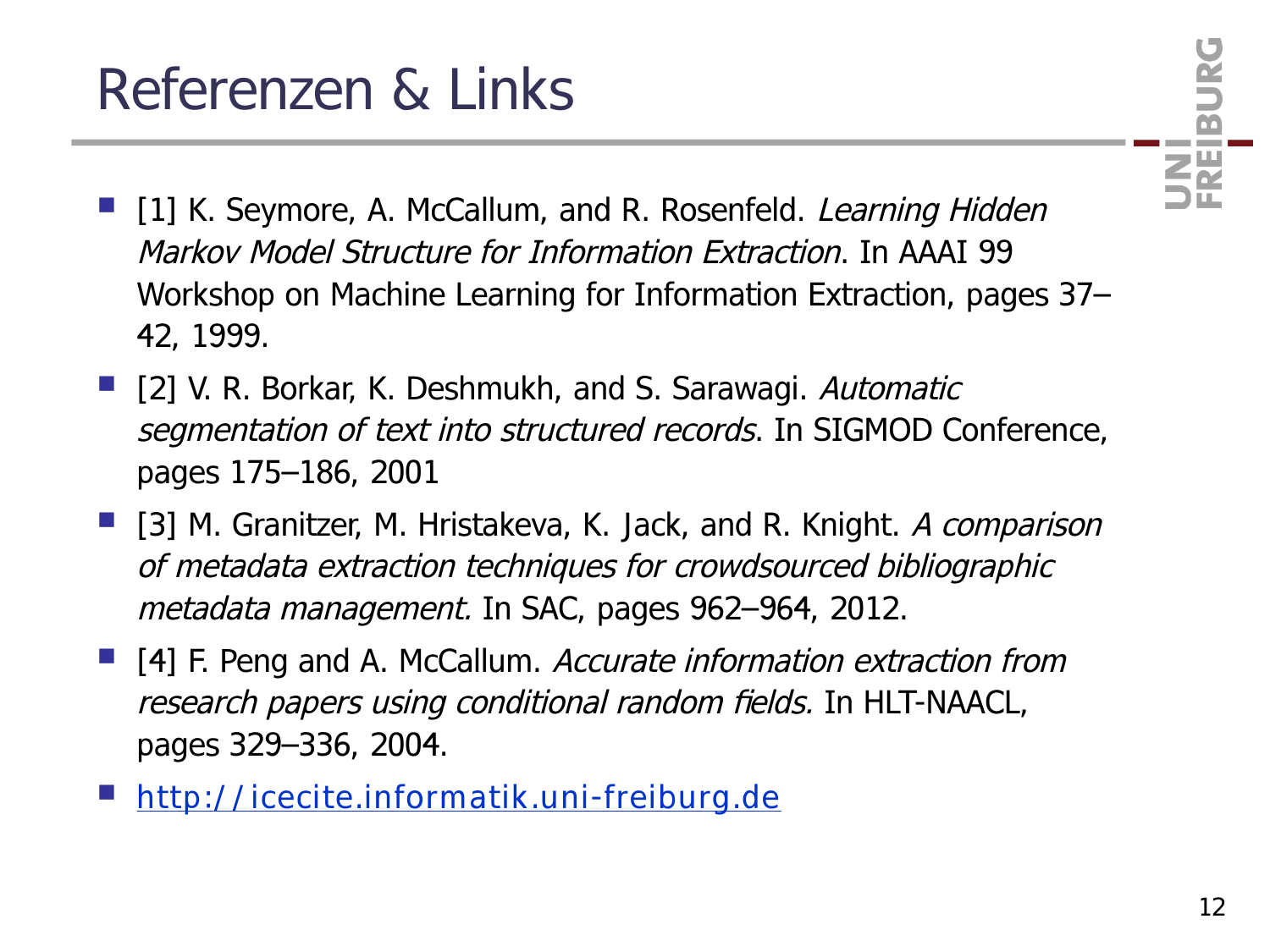

# Referenzen & Links
[1] K. Seymore, A. McCallum, and R. Rosenfeld. Learning Hidden Markov Model Structure for Information Extraction. In AAAI 99 Workshop on Machine Learning for Information Extraction, pages 37–42, 1999.
[2] V. R. Borkar, K. Deshmukh, and S. Sarawagi. Automatic segmentation of text into structured records. In SIGMOD Conference, pages 175–186, 2001
[3] M. Granitzer, M. Hristakeva, K. Jack, and R. Knight. A comparison of metadata extraction techniques for crowdsourced bibliographic metadata management. In SAC, pages 962–964, 2012.
[4] F. Peng and A. McCallum. Accurate information extraction from research papers using conditional random fields. In HLT-NAACL, pages 329–336, 2004.
http://icecite.informatik.uni-freiburg.de

12